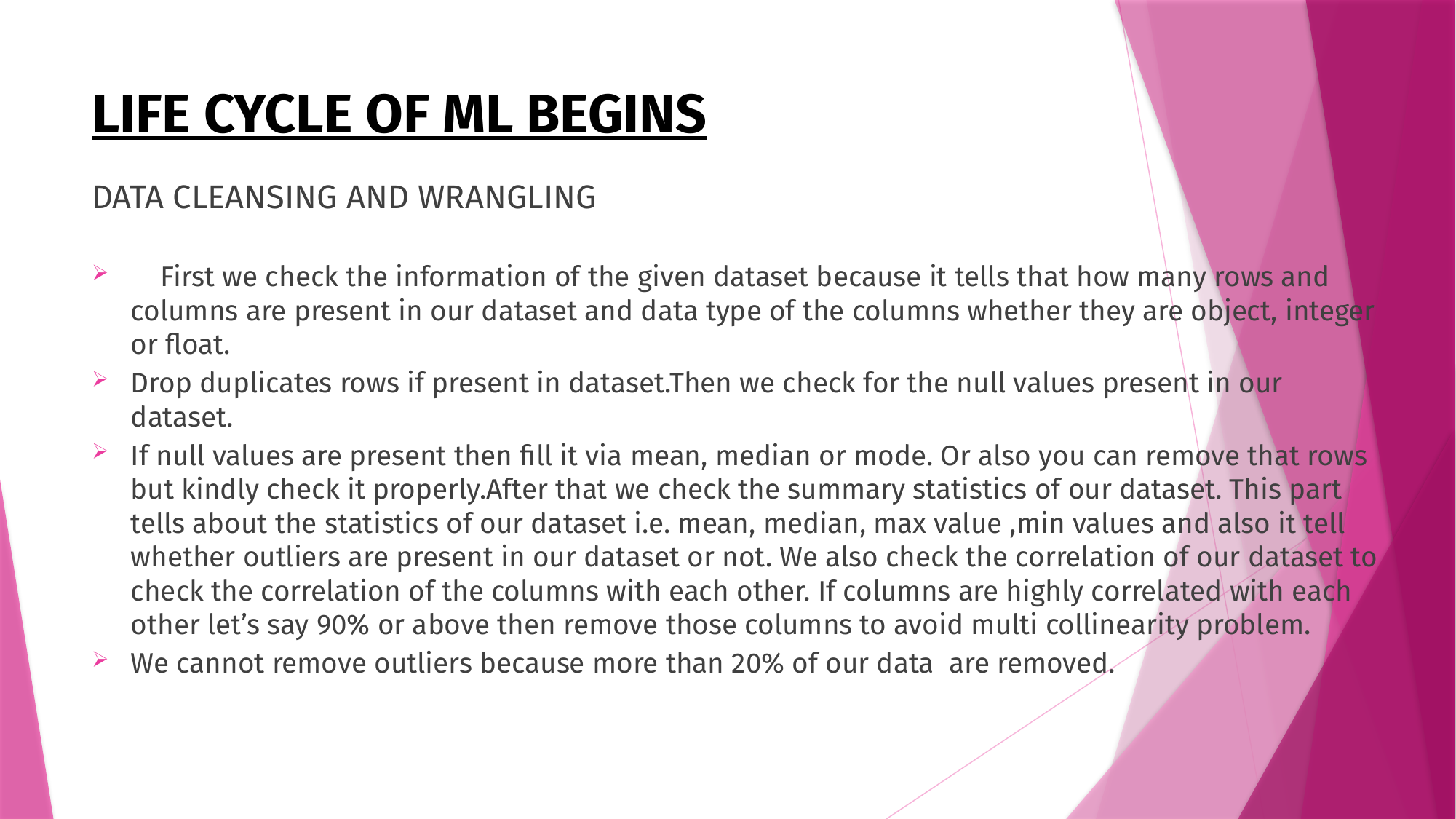

# LIFE CYCLE OF ML BEGINS
DATA CLEANSING AND WRANGLING

    First we check the information of the given dataset because it tells that how many rows and columns are present in our dataset and data type of the columns whether they are object, integer or float.
Drop duplicates rows if present in dataset.Then we check for the null values present in our dataset.
If null values are present then fill it via mean, median or mode. Or also you can remove that rows but kindly check it properly.After that we check the summary statistics of our dataset. This part tells about the statistics of our dataset i.e. mean, median, max value ,min values and also it tell whether outliers are present in our dataset or not. We also check the correlation of our dataset to check the correlation of the columns with each other. If columns are highly correlated with each other let’s say 90% or above then remove those columns to avoid multi collinearity problem.
We cannot remove outliers because more than 20% of our data  are removed.